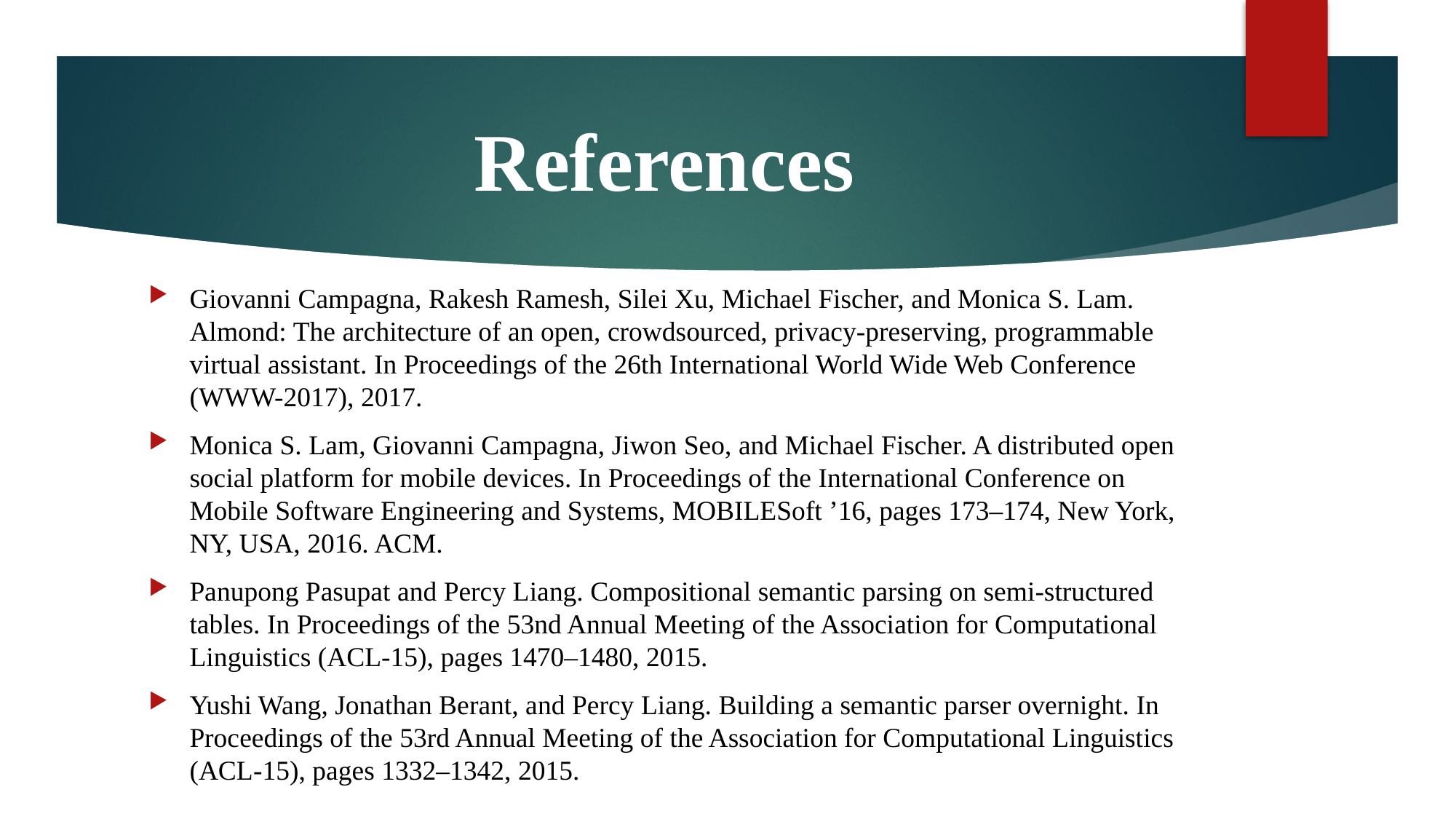

# References
Giovanni Campagna, Rakesh Ramesh, Silei Xu, Michael Fischer, and Monica S. Lam. Almond: The architecture of an open, crowdsourced, privacy-preserving, programmable virtual assistant. In Proceedings of the 26th International World Wide Web Conference (WWW-2017), 2017.
Monica S. Lam, Giovanni Campagna, Jiwon Seo, and Michael Fischer. A distributed open social platform for mobile devices. In Proceedings of the International Conference on Mobile Software Engineering and Systems, MOBILESoft ’16, pages 173–174, New York, NY, USA, 2016. ACM.
Panupong Pasupat and Percy Liang. Compositional semantic parsing on semi-structured tables. In Proceedings of the 53nd Annual Meeting of the Association for Computational Linguistics (ACL-15), pages 1470–1480, 2015.
Yushi Wang, Jonathan Berant, and Percy Liang. Building a semantic parser overnight. In Proceedings of the 53rd Annual Meeting of the Association for Computational Linguistics (ACL-15), pages 1332–1342, 2015.